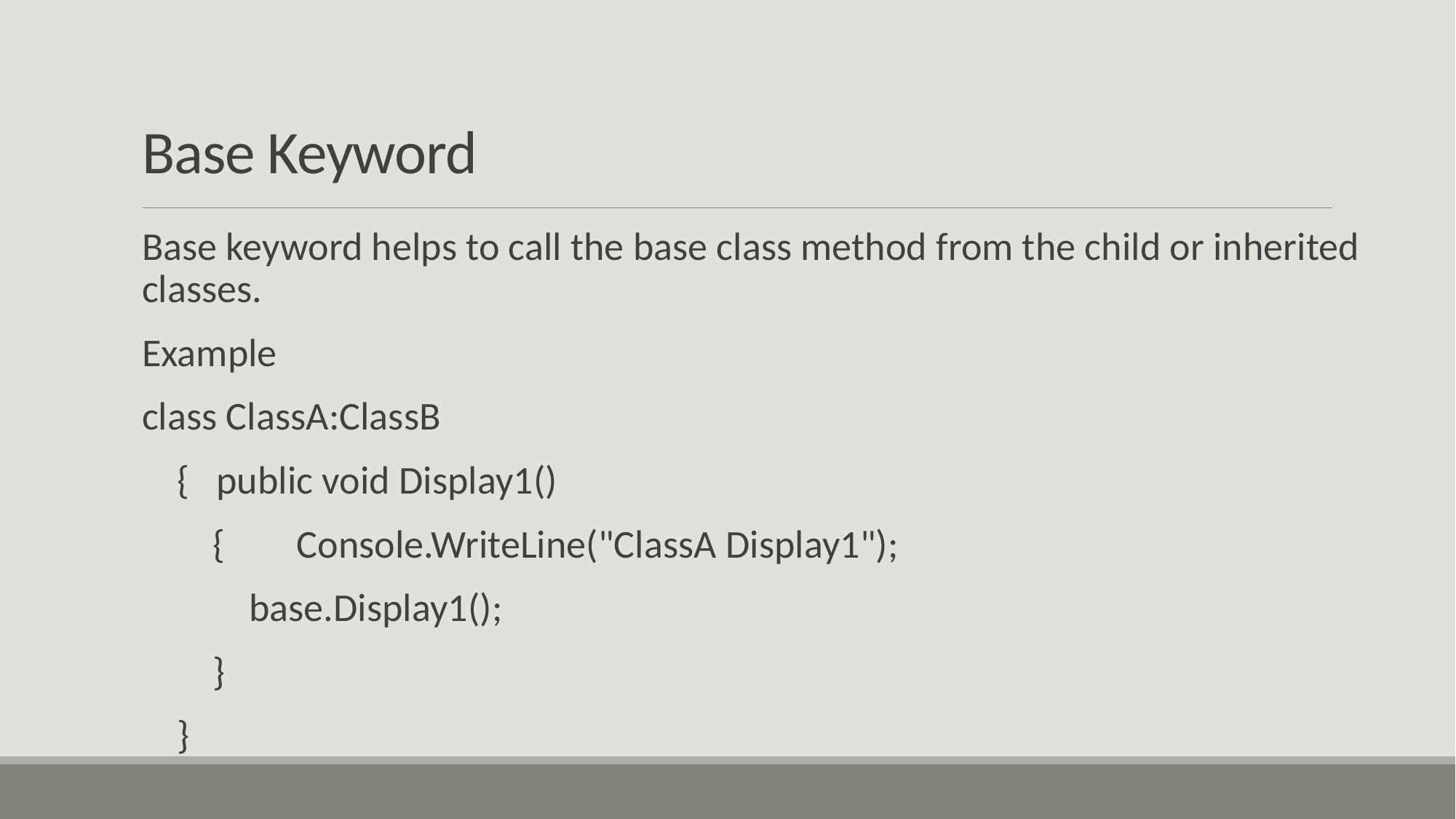

# Base Keyword
Base keyword helps to call the base class method from the child or inherited classes.
Example
class ClassA:ClassB
    {   public void Display1()
        {        Console.WriteLine("ClassA Display1");
            base.Display1();
        }
    }